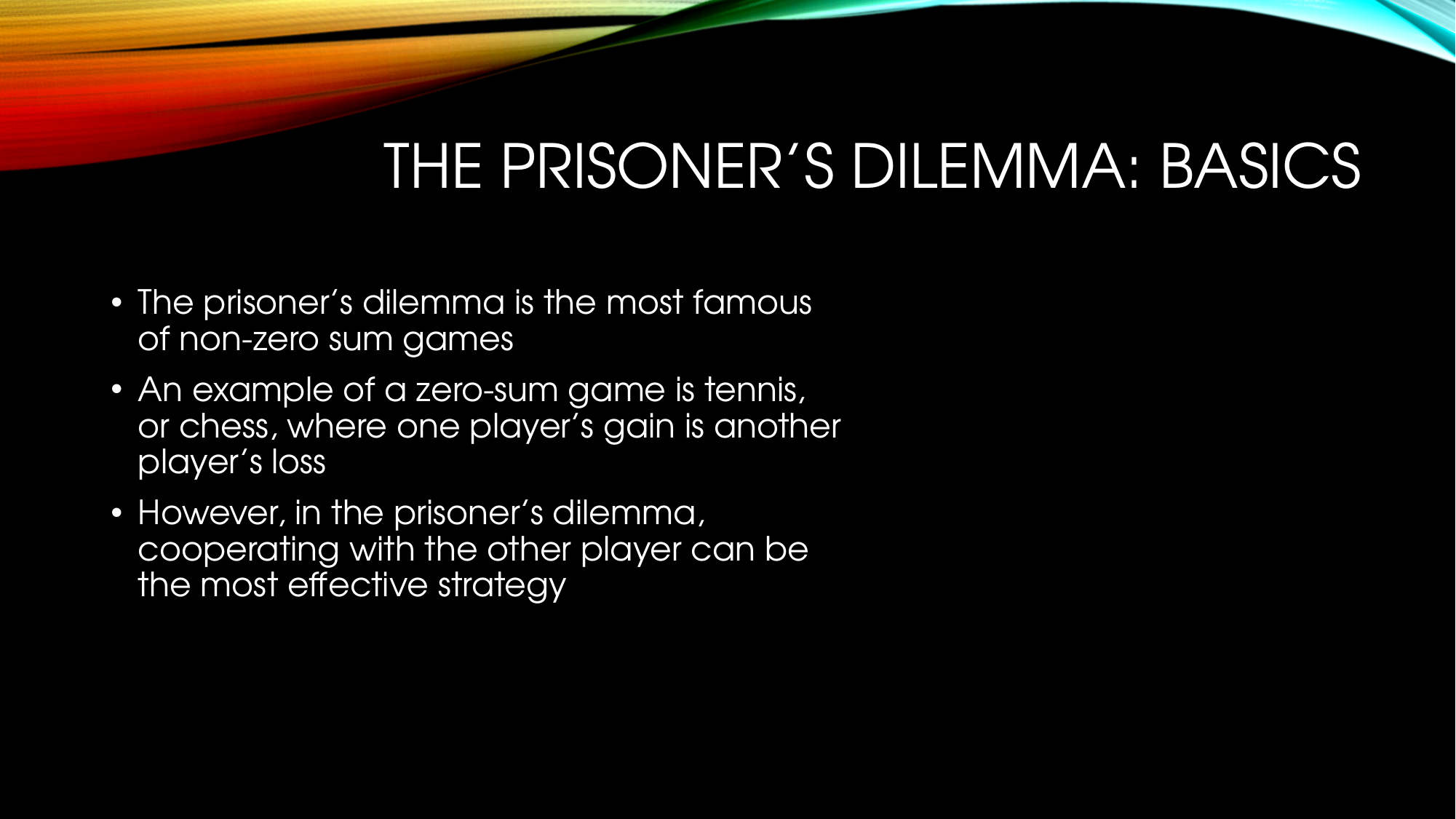

# The prisoner’s dilemma: BAsics

The prisoner’s dilemma is the most famous of non-zero sum games
An example of a zero-sum game is tennis, or chess, where one player’s gain is another player’s loss
However, in the prisoner’s dilemma, cooperating with the other player can be the most effective strategy